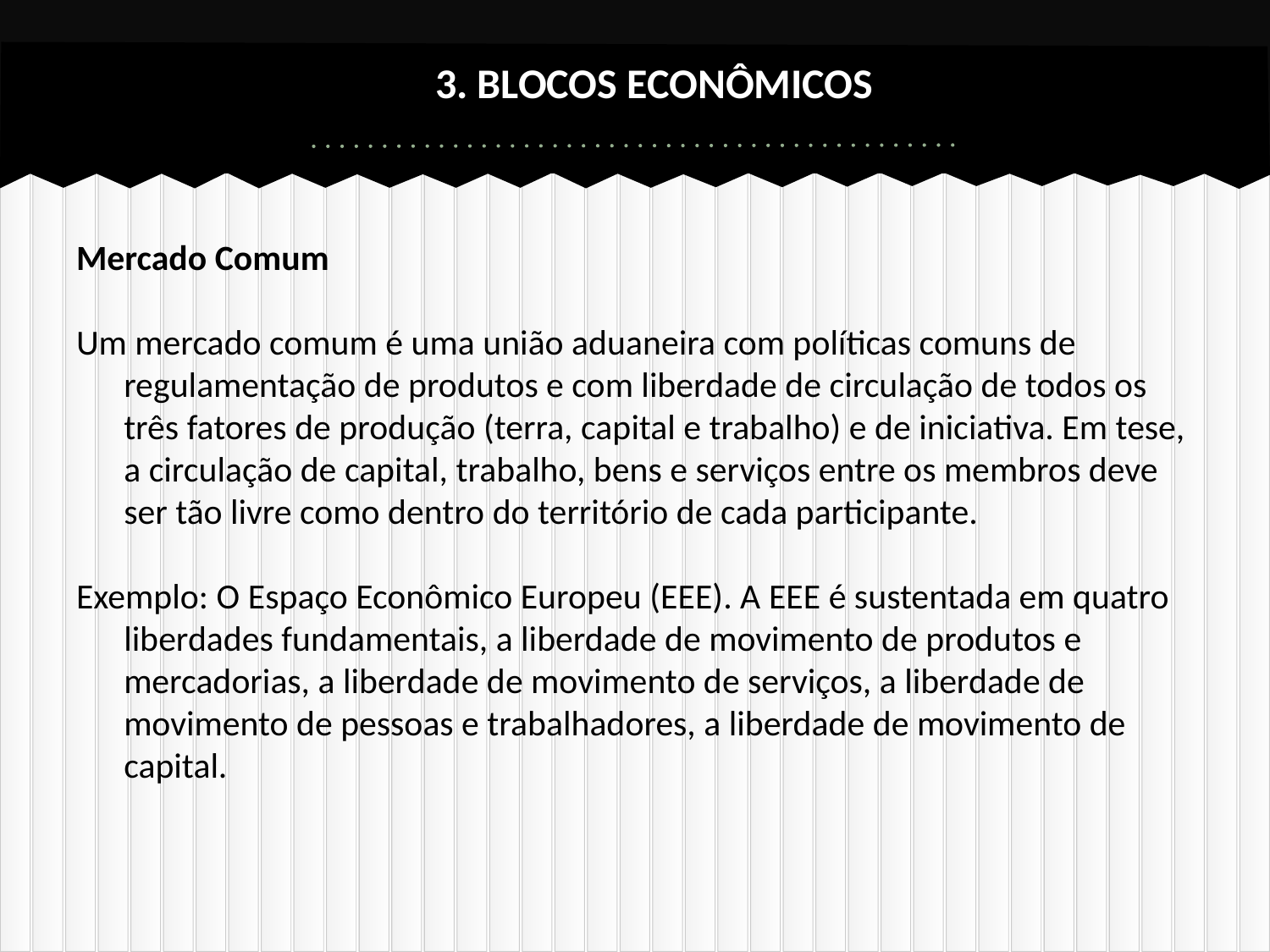

# 3. BLOCOS ECONÔMICOS
Mercado Comum

Um mercado comum é uma união aduaneira com políticas comuns de regulamentação de produtos e com liberdade de circulação de todos os três fatores de produção (terra, capital e trabalho) e de iniciativa. Em tese, a circulação de capital, trabalho, bens e serviços entre os membros deve ser tão livre como dentro do território de cada participante.

Exemplo: O Espaço Econômico Europeu (EEE). A EEE é sustentada em quatro liberdades fundamentais, a liberdade de movimento de produtos e mercadorias, a liberdade de movimento de serviços, a liberdade de movimento de pessoas e trabalhadores, a liberdade de movimento de capital.